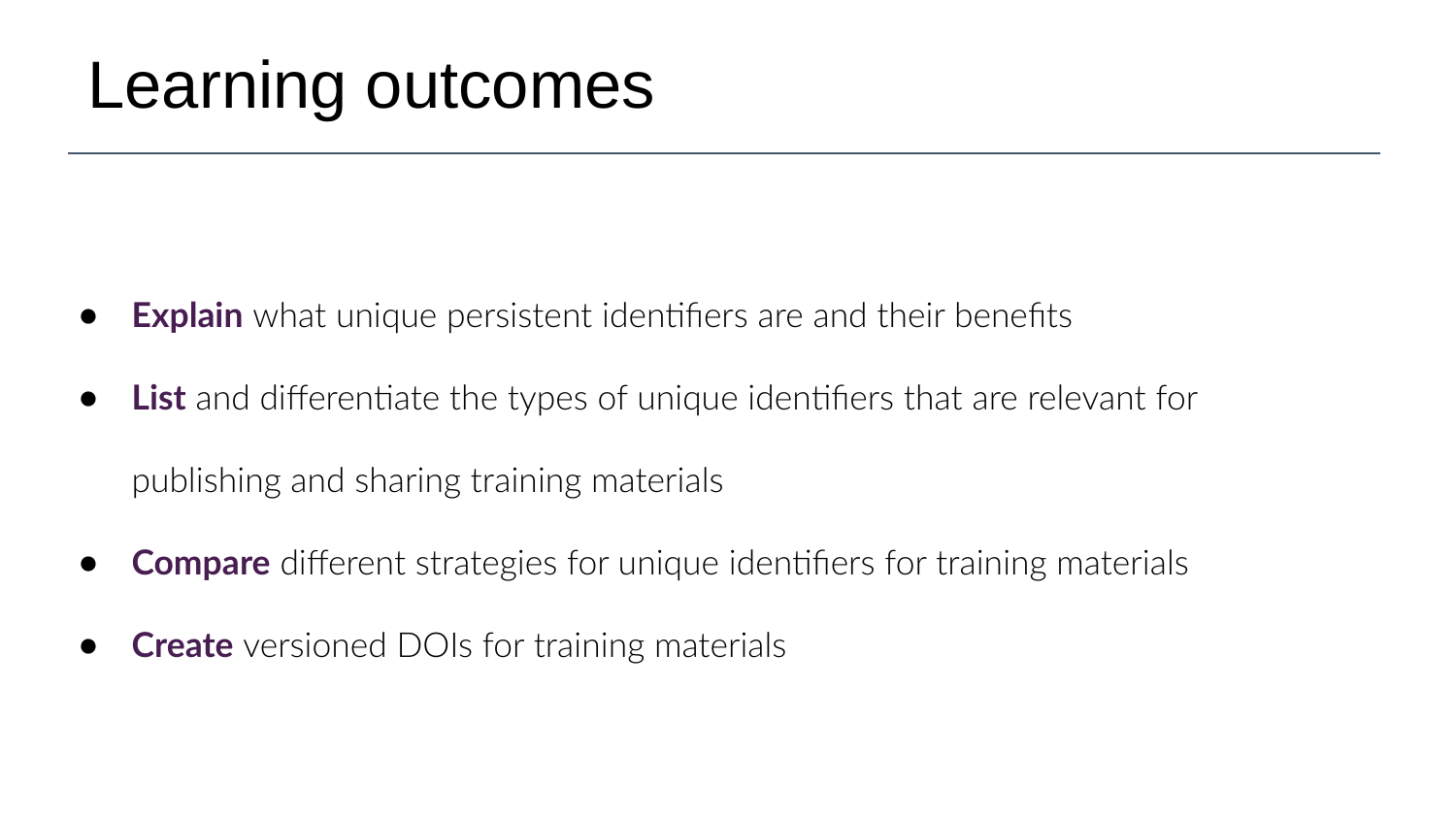

Learning outcomes

Explain what unique persistent identifiers are and their benefits
List and differentiate the types of unique identifiers that are relevant for publishing and sharing training materials
Compare different strategies for unique identifiers for training materials
Create versioned DOIs for training materials